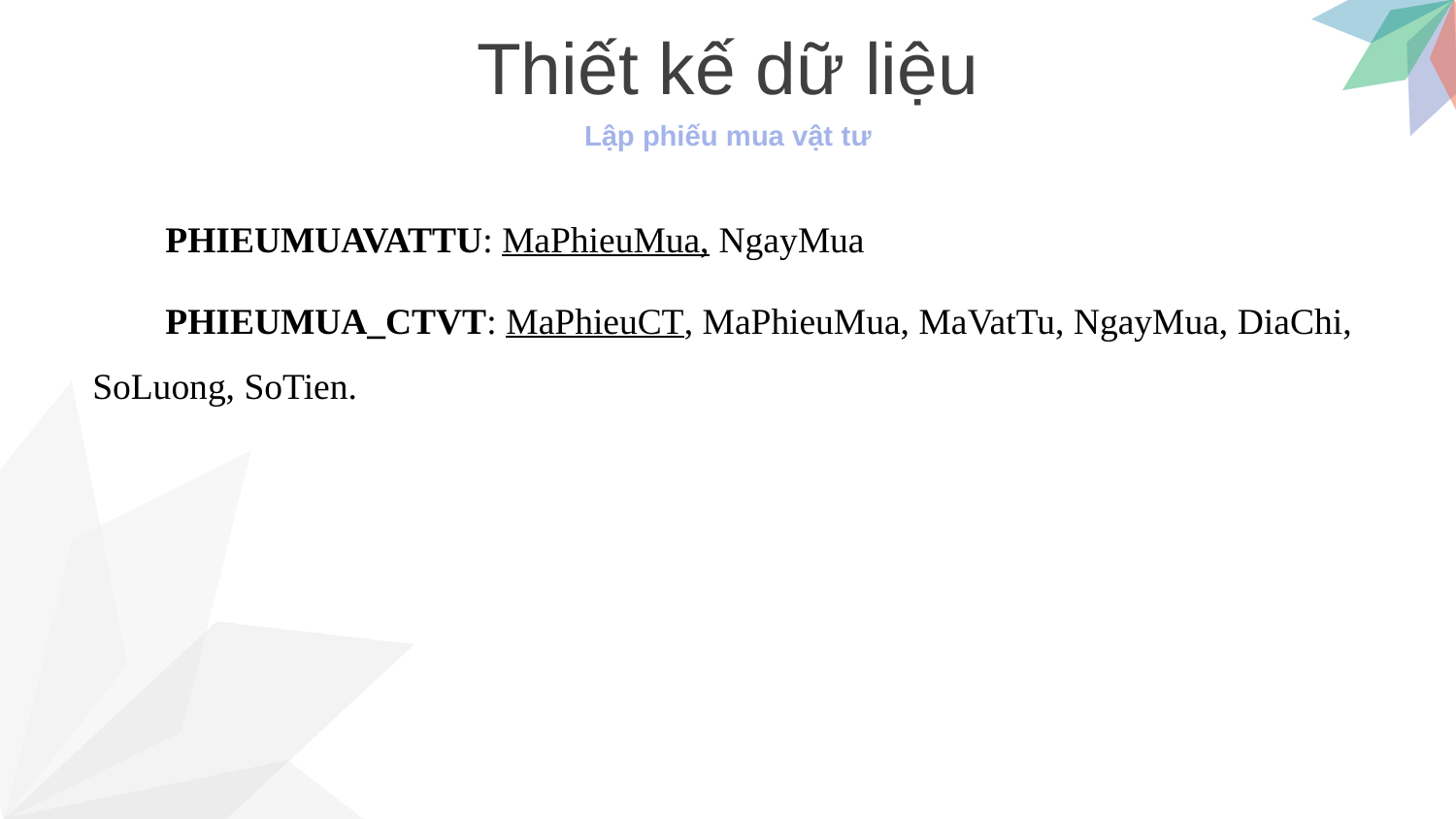

Thiết kế dữ liệu
Lập phiếu mua vật tư
PHIEUMUAVATTU: MaPhieuMua, NgayMua
PHIEUMUA_CTVT: MaPhieuCT, MaPhieuMua, MaVatTu, NgayMua, DiaChi, SoLuong, SoTien.